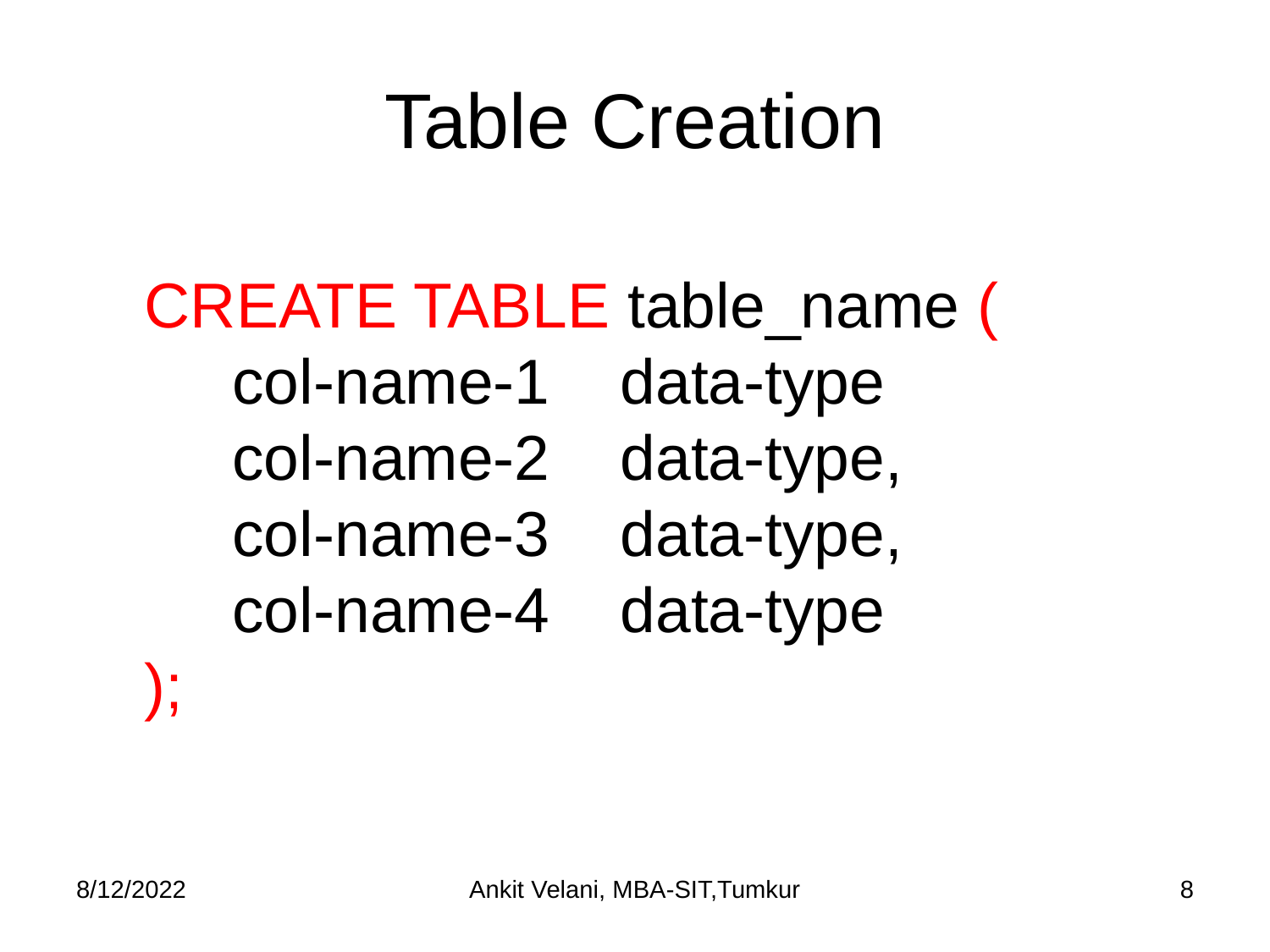

# Table Creation
CREATE TABLE table_name (
     col-name-1    data-type
     col-name-2    data-type,
     col-name-3    data-type,
     col-name-4    data-type
);
8/12/2022
Ankit Velani, MBA-SIT,Tumkur
8